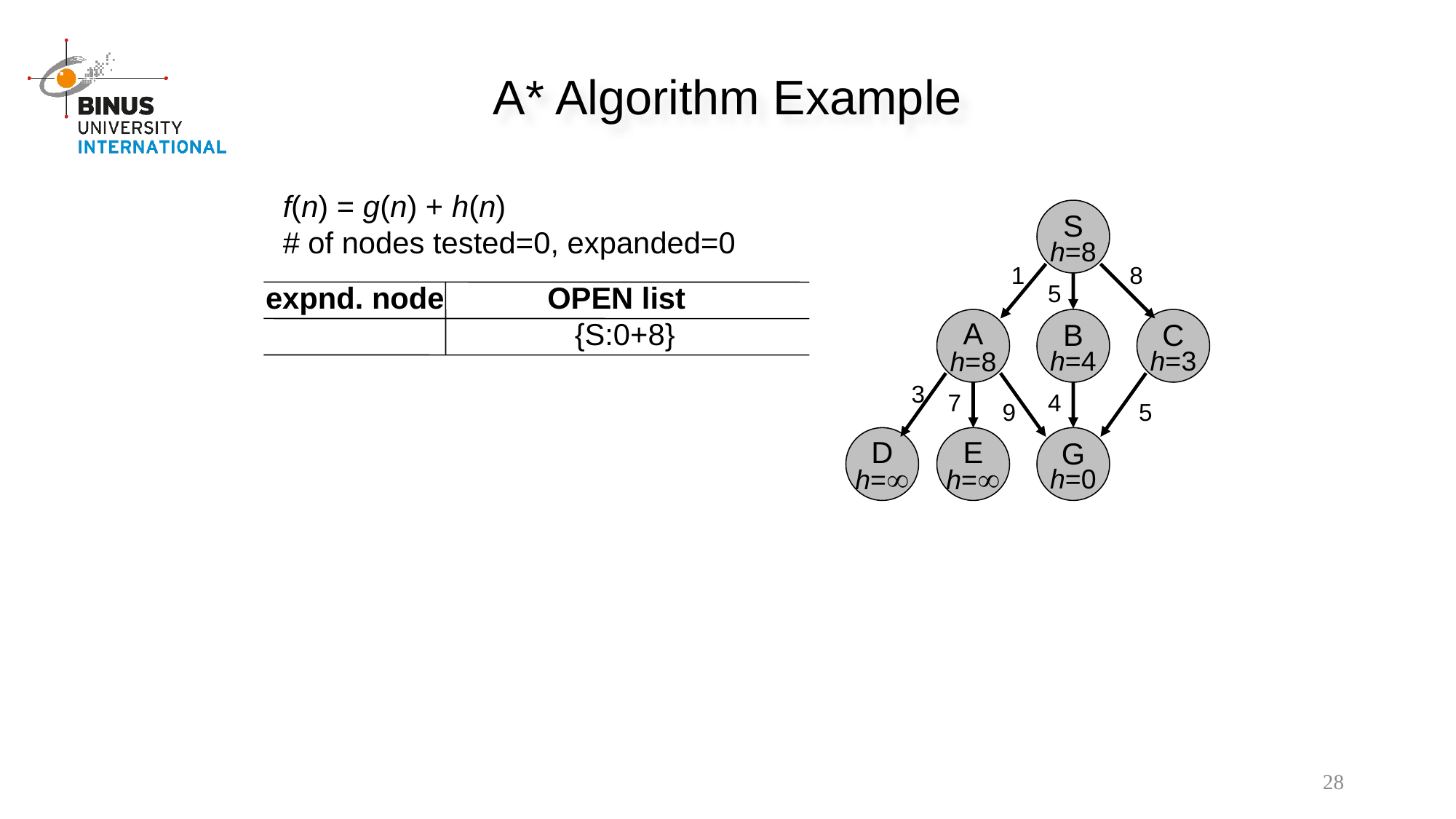

A* Algorithm Example
f(n) = g(n) + h(n)
# of nodes tested=0, expanded=0
S
h=8
1
8

5

expnd. node
OPEN list

A
h=8
B
h=4
C
h=3
{S:0+8}

3

7

4

9
5
D
h=∞
E
h=∞
G
h=0
28